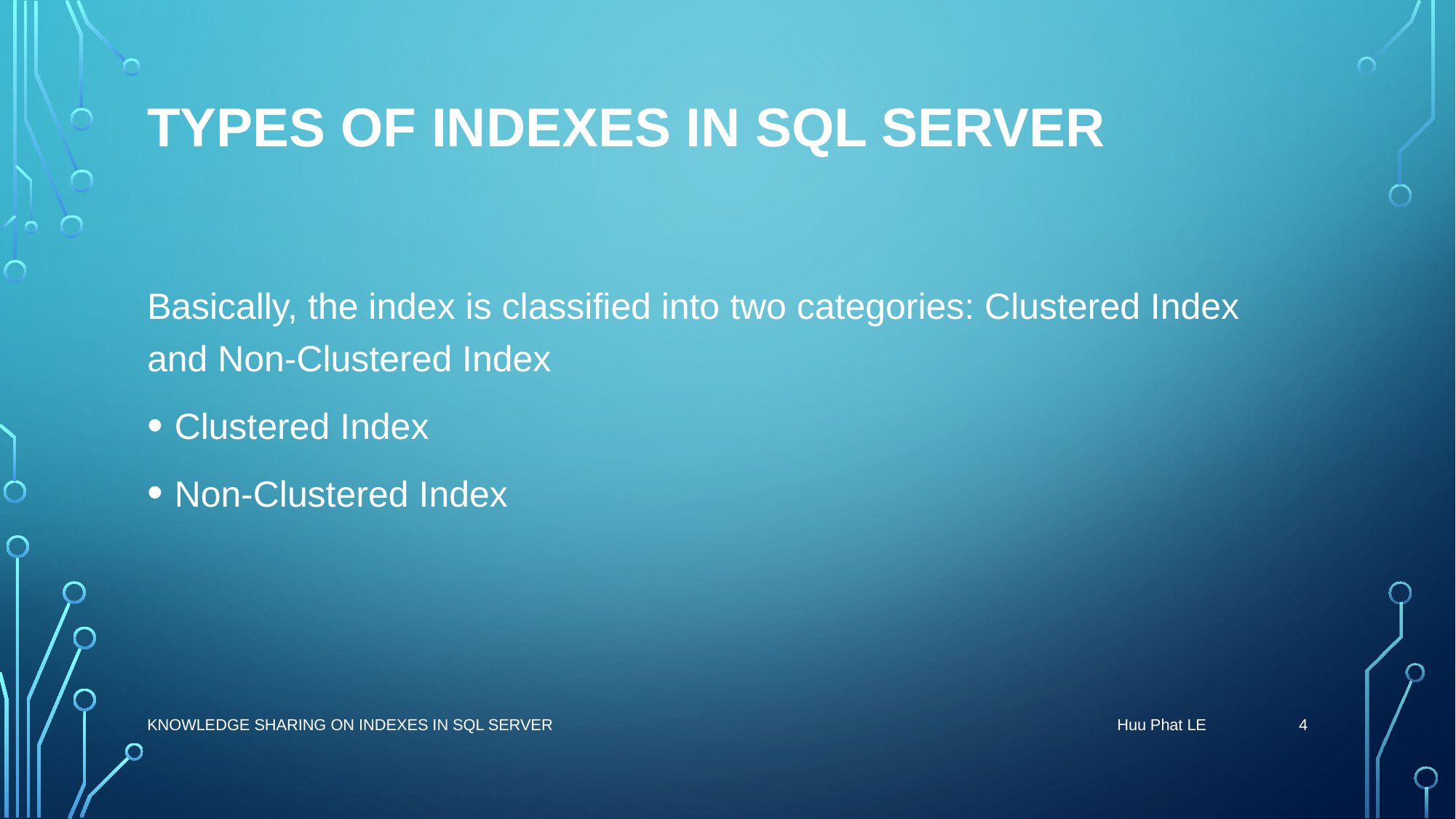

# Types of Indexes in SQL Server
Basically, the index is classified into two categories: Clustered Index and Non-Clustered Index
Clustered Index
Non-Clustered Index
4
Knowledge sharing on Indexes in SQL Server
Huu Phat LE